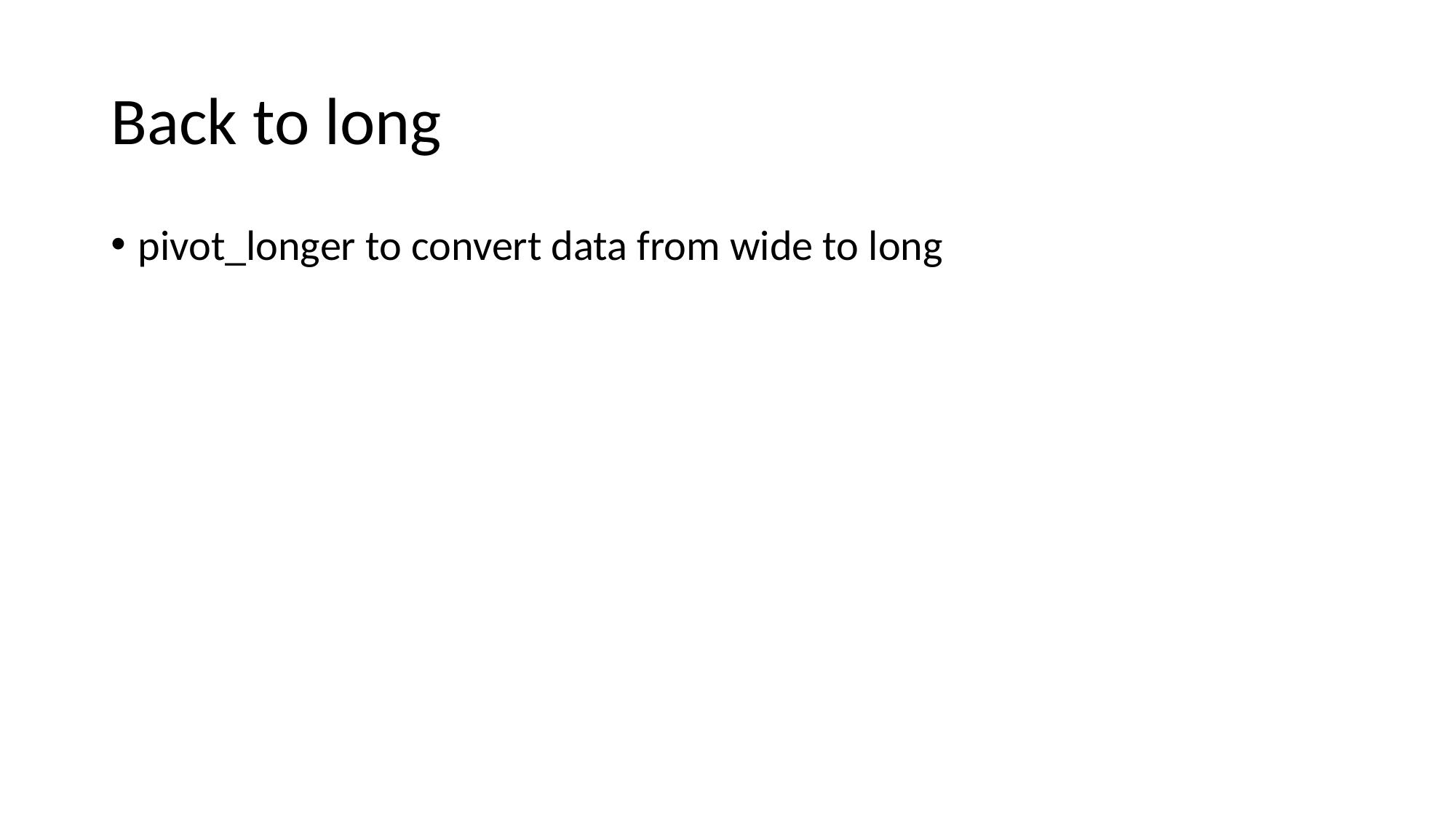

# Back to long
pivot_longer to convert data from wide to long